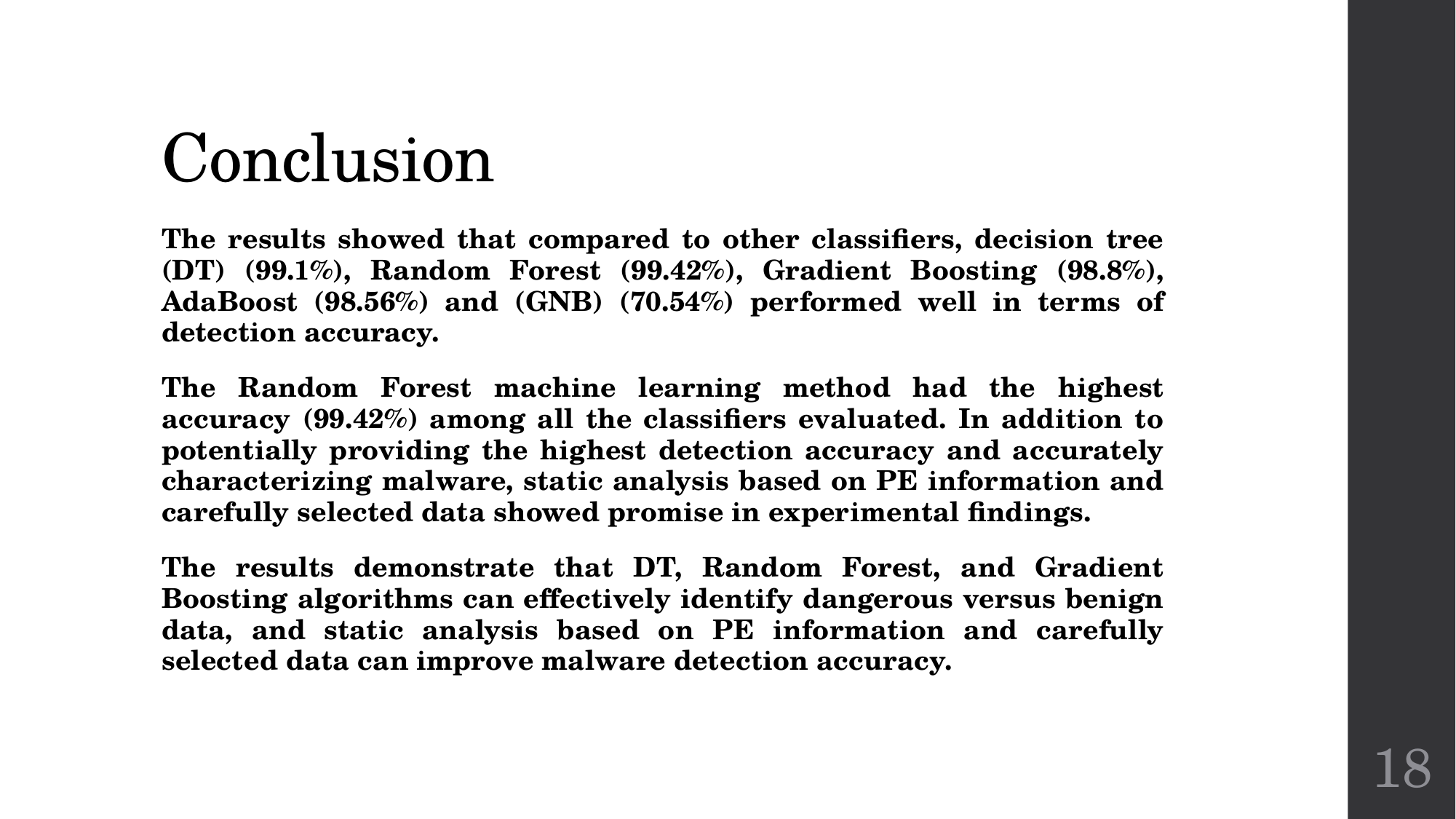

# Conclusion
The results showed that compared to other classifiers, decision tree (DT) (99.1%), Random Forest (99.42%), Gradient Boosting (98.8%), AdaBoost (98.56%) and (GNB) (70.54%) performed well in terms of detection accuracy.
The Random Forest machine learning method had the highest accuracy (99.42%) among all the classifiers evaluated. In addition to potentially providing the highest detection accuracy and accurately characterizing malware, static analysis based on PE information and carefully selected data showed promise in experimental findings.
The results demonstrate that DT, Random Forest, and Gradient Boosting algorithms can effectively identify dangerous versus benign data, and static analysis based on PE information and carefully selected data can improve malware detection accuracy.
18